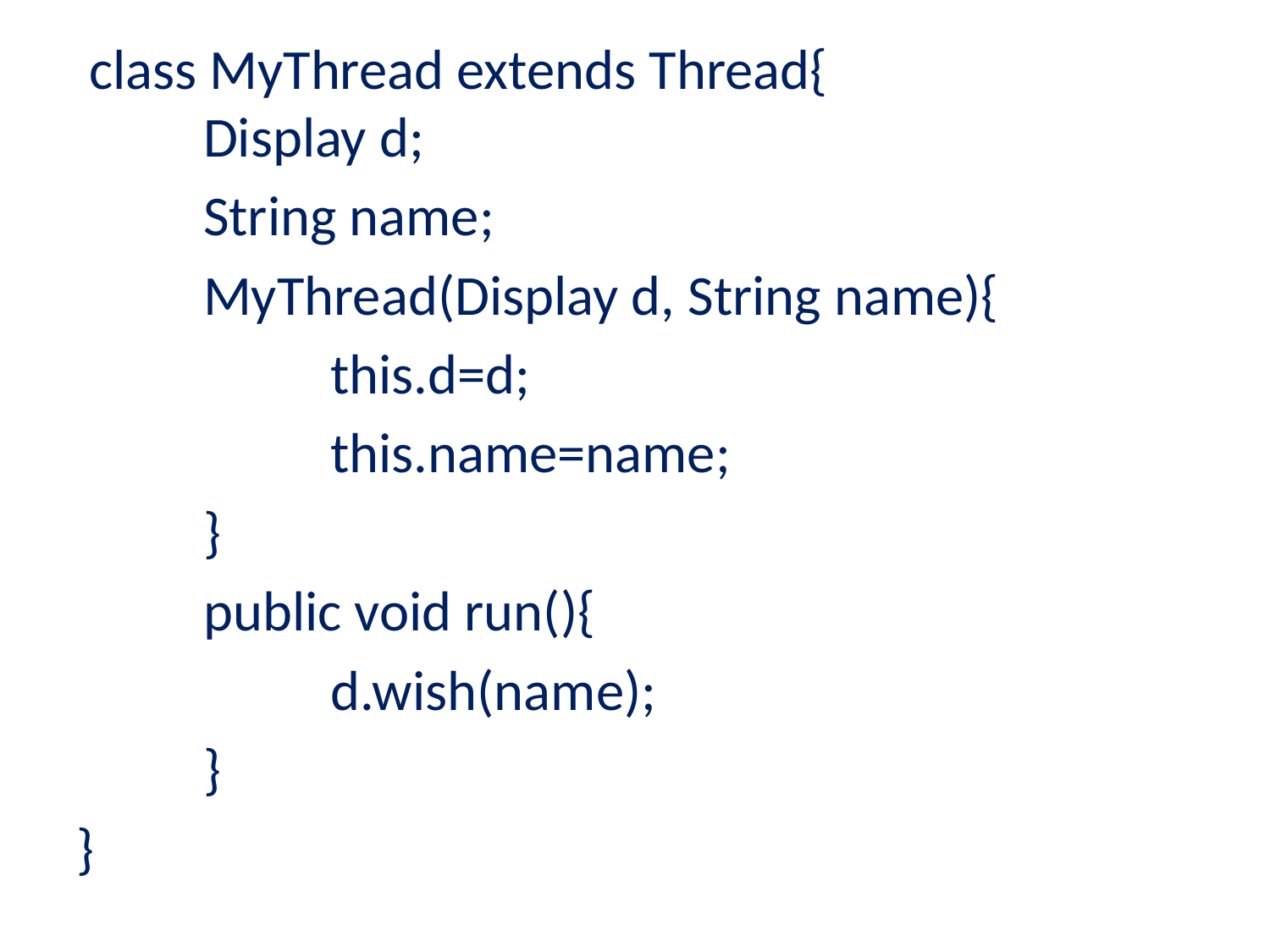

class MyThread extends Thread{
 	Display d;
	String name;
	MyThread(Display d, String name){
		this.d=d;
		this.name=name;
	}
	public void run(){
		d.wish(name);
	}
}